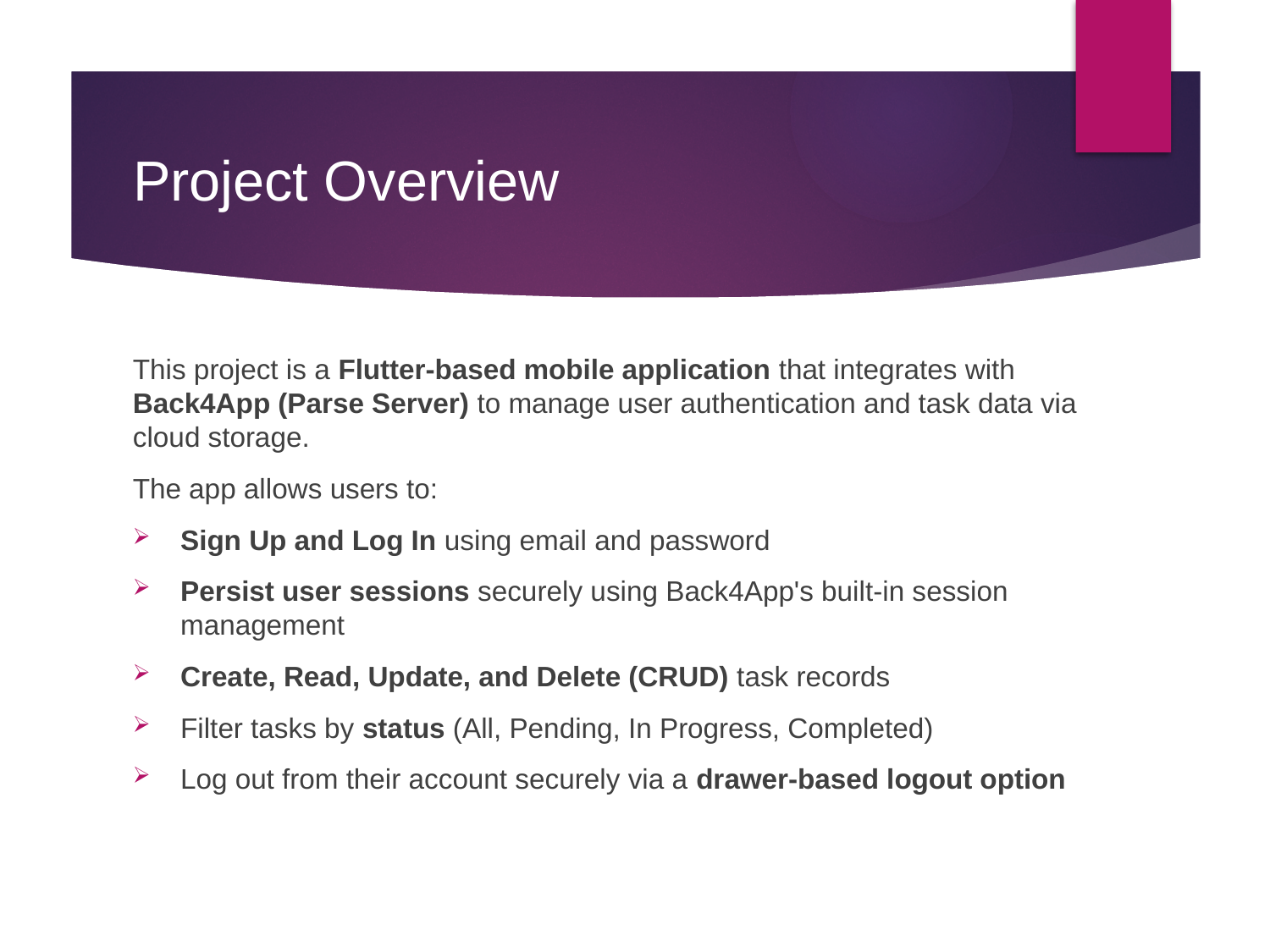

# Project Overview
This project is a Flutter-based mobile application that integrates with Back4App (Parse Server) to manage user authentication and task data via cloud storage.
The app allows users to:
Sign Up and Log In using email and password
Persist user sessions securely using Back4App's built-in session management
Create, Read, Update, and Delete (CRUD) task records
Filter tasks by status (All, Pending, In Progress, Completed)
Log out from their account securely via a drawer-based logout option